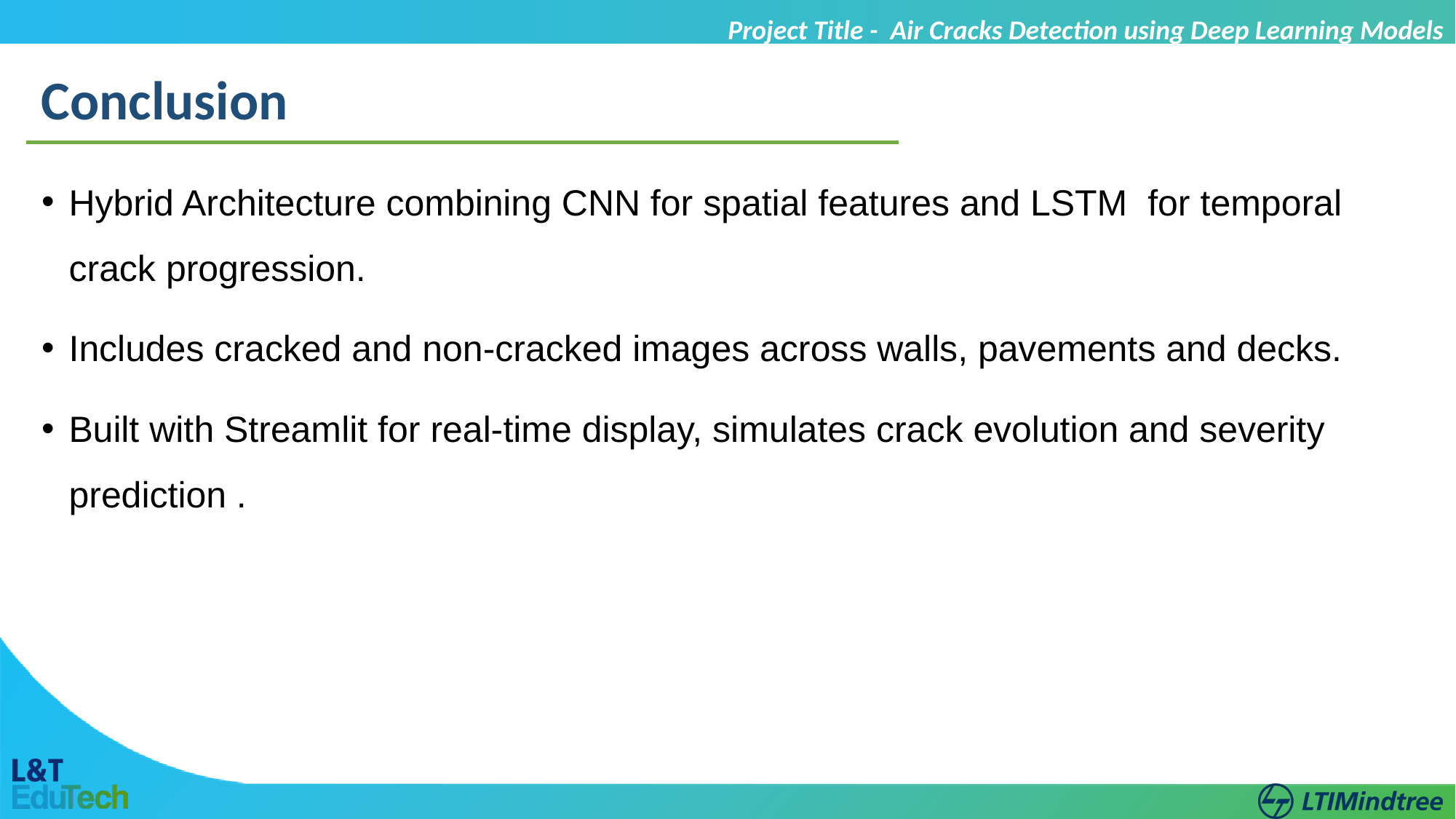

Project Title -  Air Cracks Detection using Deep Learning Models

Conclusion
Hybrid Architecture combining CNN for spatial features and LSTM  for temporal crack progression.
Includes cracked and non-cracked images across walls, pavements and decks.
Built with Streamlit for real-time display, simulates crack evolution and severity prediction .